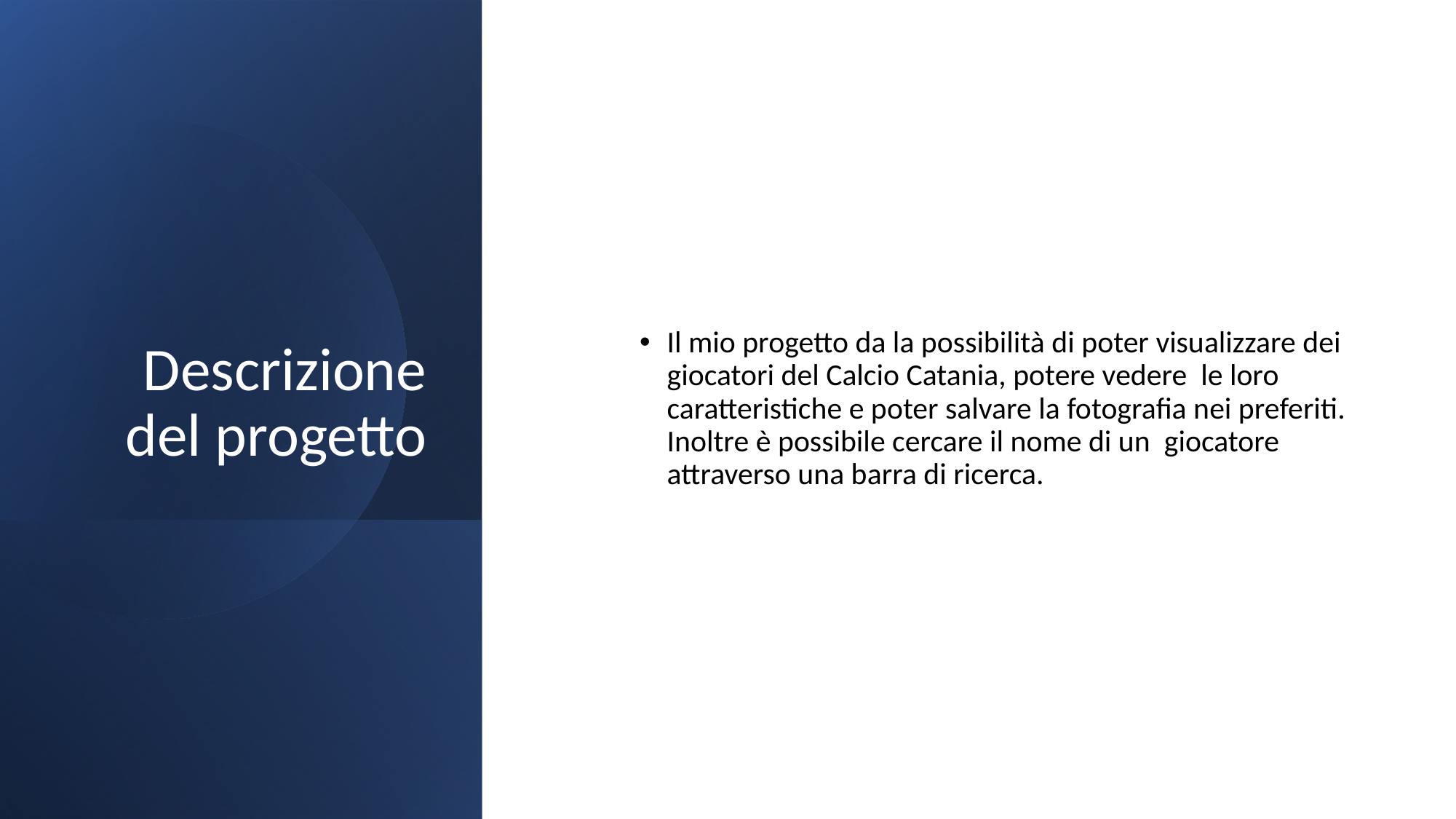

# Descrizione del progetto
Il mio progetto da la possibilità di poter visualizzare dei giocatori del Calcio Catania, potere vedere  le loro caratteristiche e poter salvare la fotografia nei preferiti. Inoltre è possibile cercare il nome di un  giocatore attraverso una barra di ricerca.